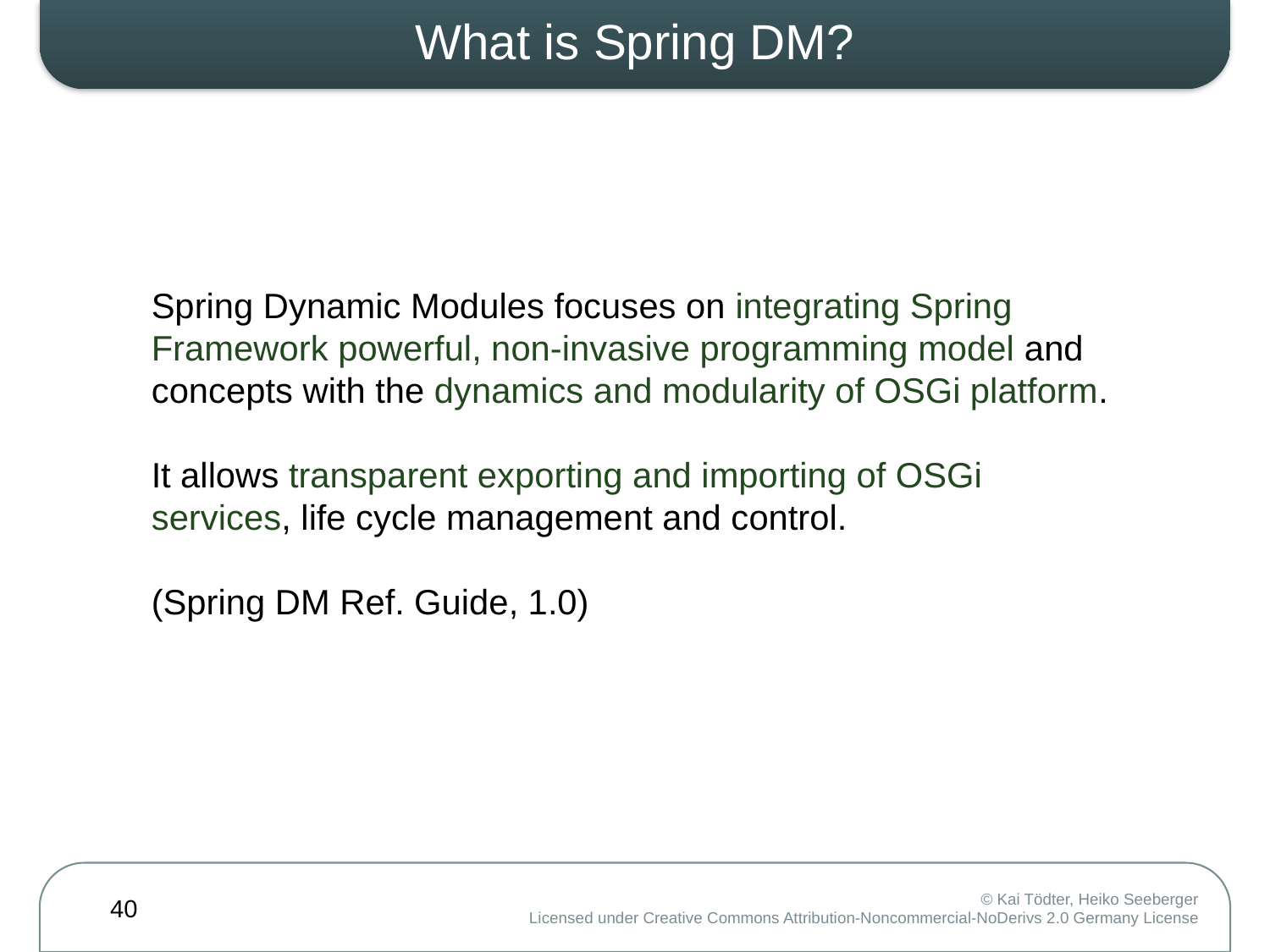

# What is Spring DM?
Spring Dynamic Modules focuses on integrating Spring Framework powerful, non-invasive programming model and concepts with the dynamics and modularity of OSGi platform.

It allows transparent exporting and importing of OSGi services, life cycle management and control.
(Spring DM Ref. Guide, 1.0)

40